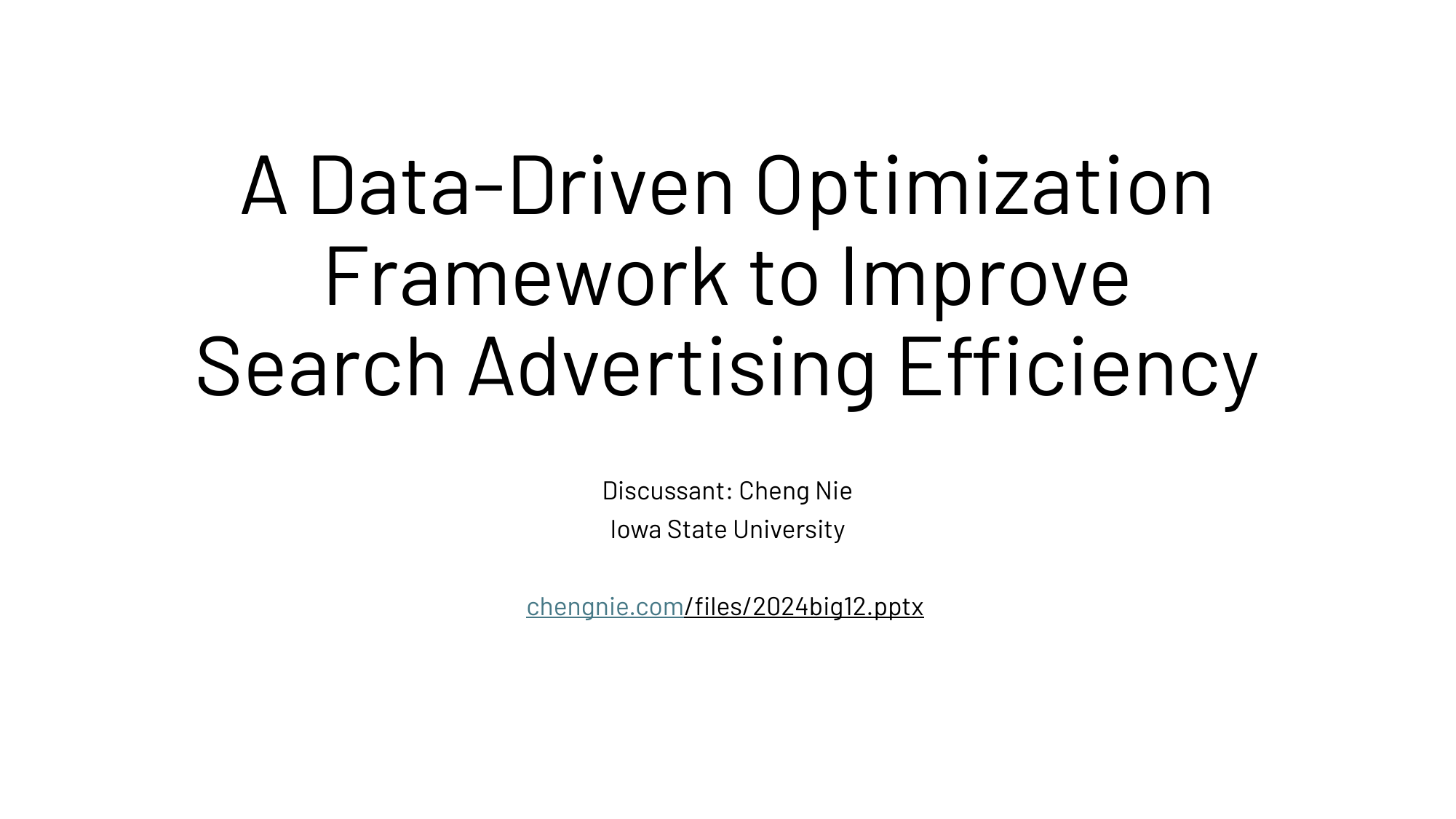

# A Data-Driven Optimization Framework to Improve Search Advertising Efficiency

Discussant: Cheng Nie
Iowa State University

chengnie.com/files/2024big12.pptx